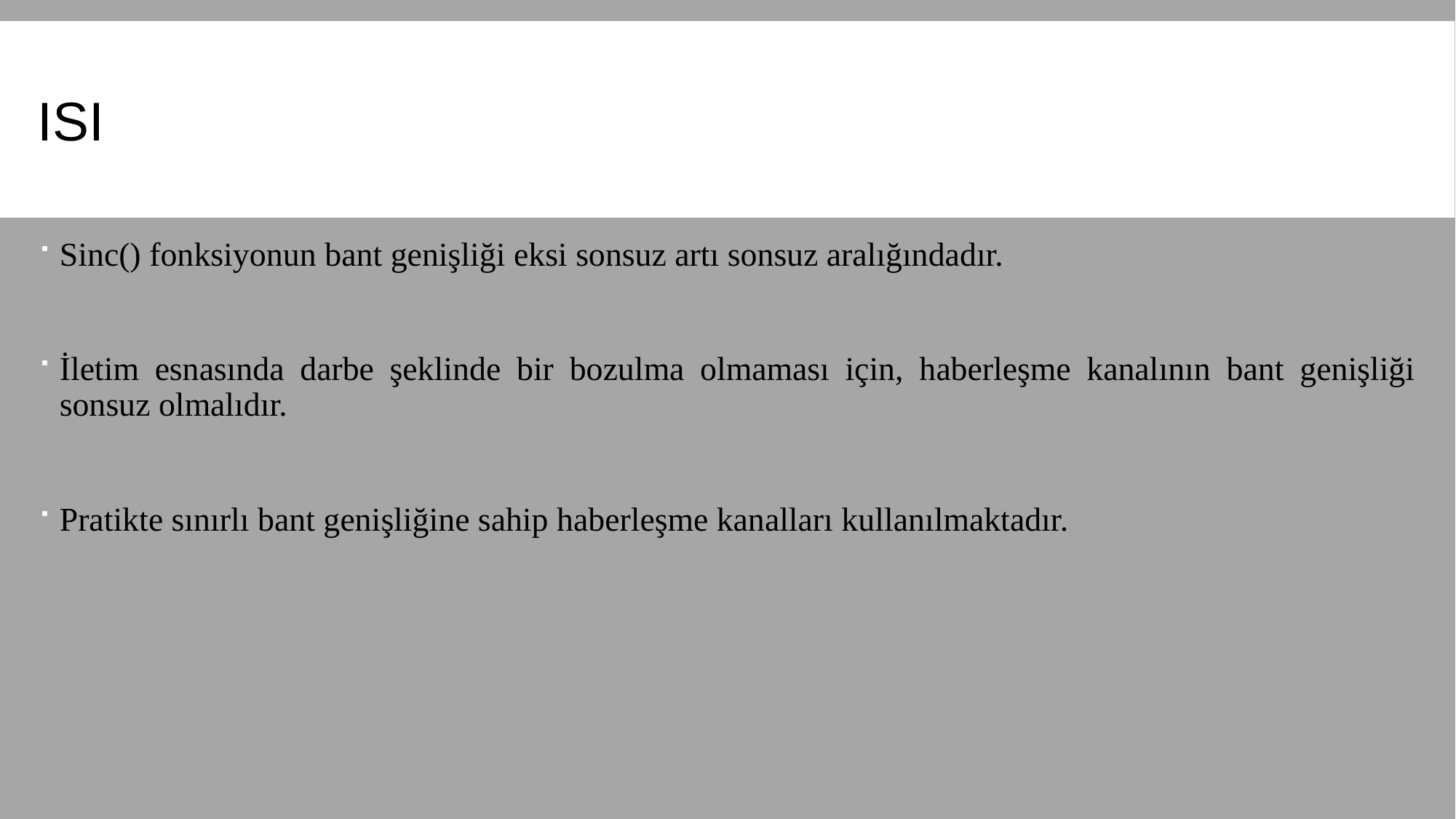

# ISI
Sinc() fonksiyonun bant genişliği eksi sonsuz artı sonsuz aralığındadır.

İletim esnasında darbe şeklinde bir bozulma olmaması için, haberleşme kanalının bant genişliği sonsuz olmalıdır.

Pratikte sınırlı bant genişliğine sahip haberleşme kanalları kullanılmaktadır.